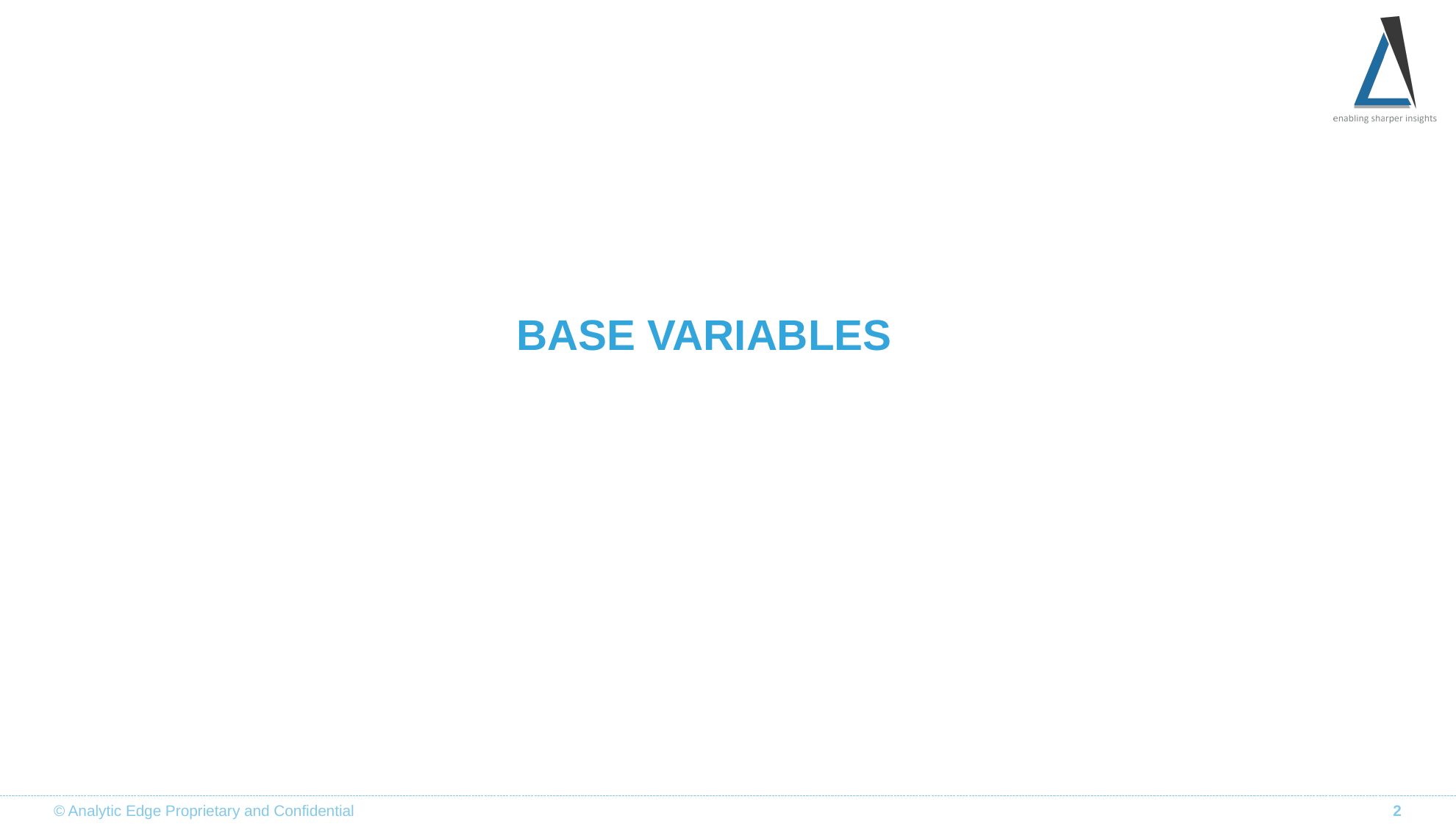

# BASE VARIABLES

© Analytic Edge Proprietary and Confidential
2